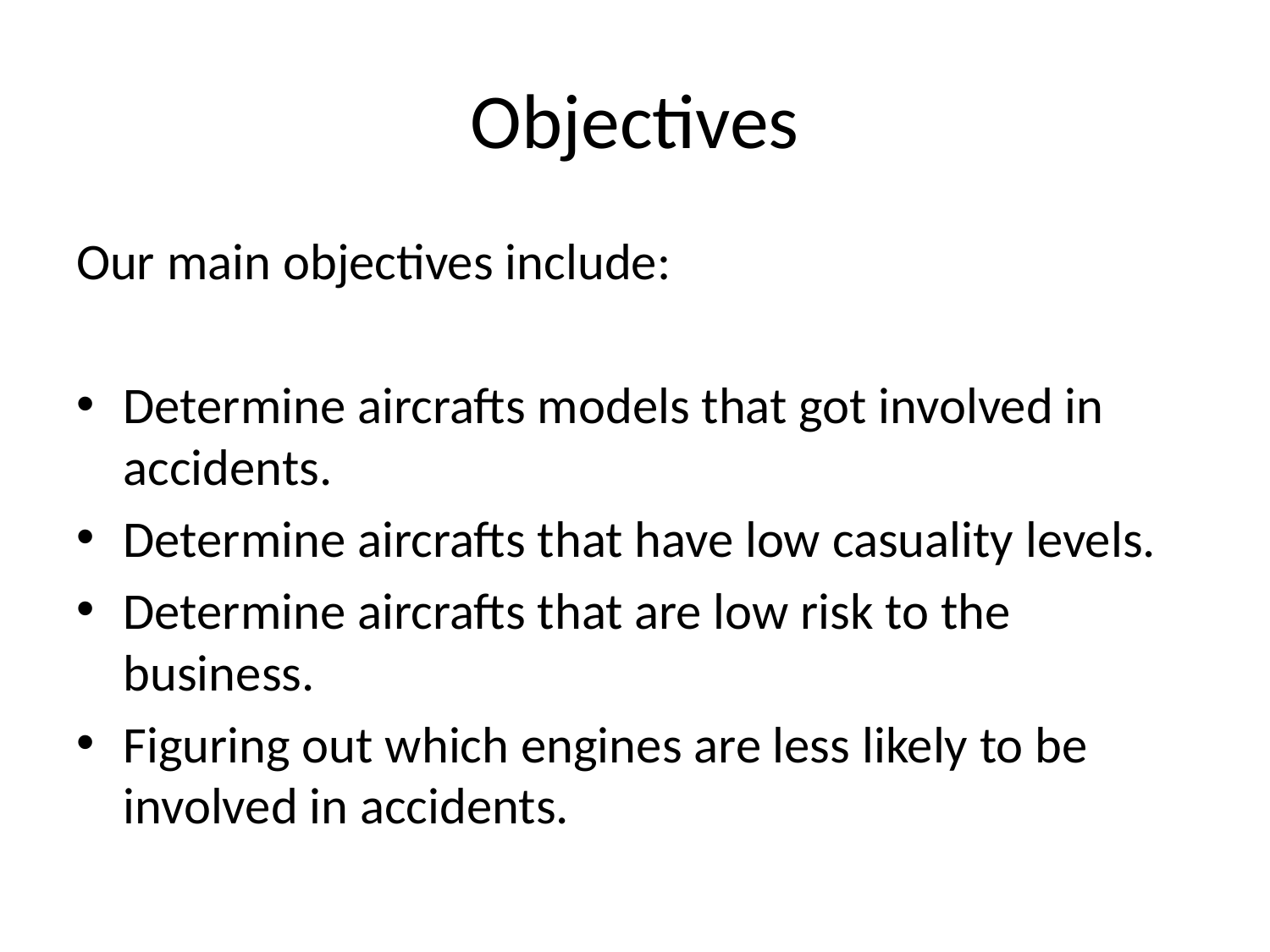

# Objectives
Our main objectives include:

Determine aircrafts models that got involved in accidents.
Determine aircrafts that have low casuality levels.
Determine aircrafts that are low risk to the business.
Figuring out which engines are less likely to be involved in accidents.